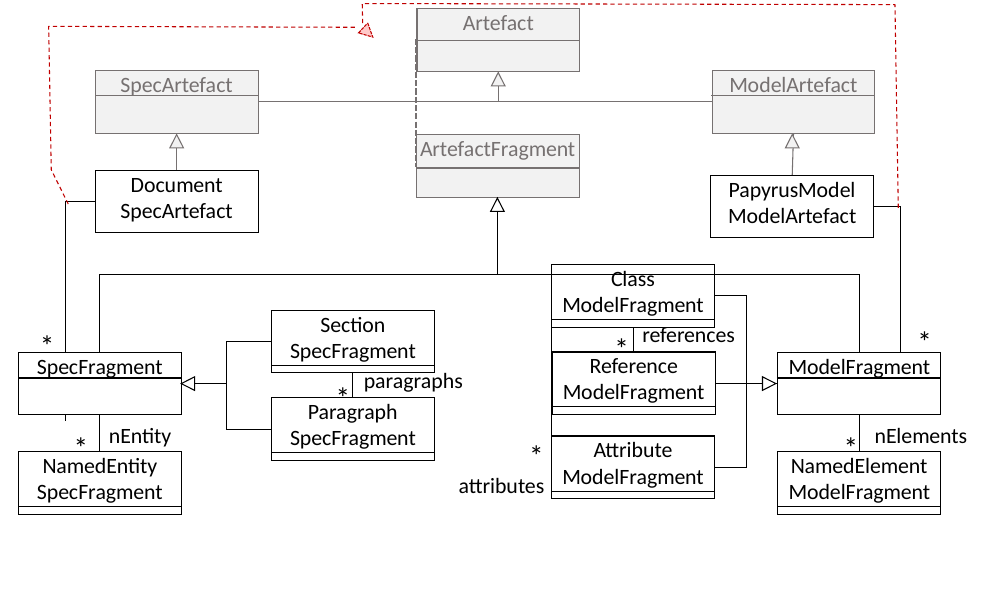

Artefact

SpecArtefact
ModelArtefact

ArtefactFragment
Document SpecArtefact
PapyrusModel
ModelArtefact

Class
ModelFragment
Section
SpecFragment
references
*
*
*
Reference
ModelFragment
SpecFragment
ModelFragment
paragraphs

*
Paragraph
SpecFragment
nEntity
nElements
*
*
Attribute ModelFragment
*
NamedEntity SpecFragment
NamedElement ModelFragment
attributes